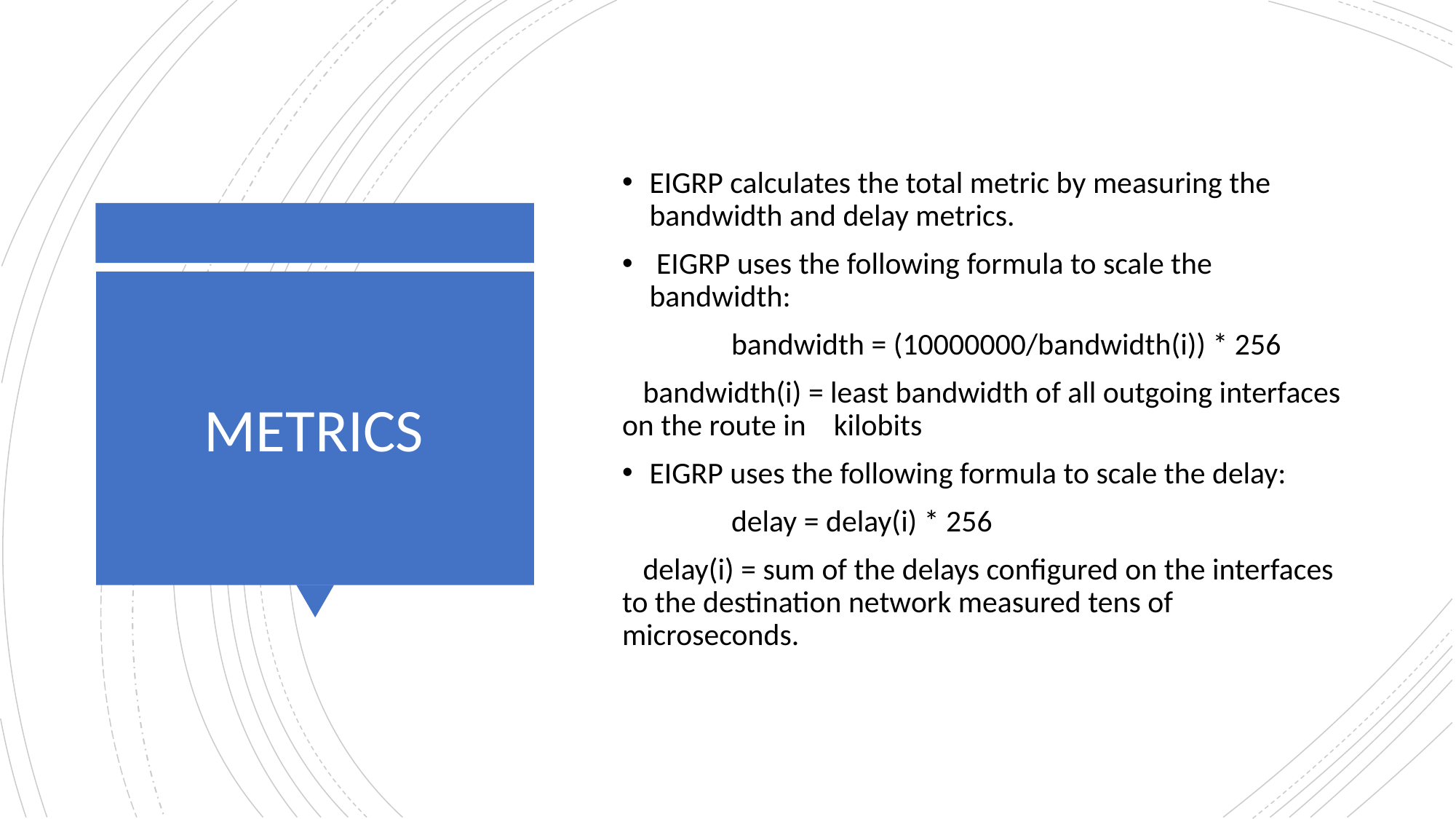

EIGRP calculates the total metric by measuring the bandwidth and delay metrics.
 EIGRP uses the following formula to scale the bandwidth:
 	bandwidth = (10000000/bandwidth(i)) * 256
   bandwidth(i) = least bandwidth of all outgoing interfaces on the route in    kilobits
EIGRP uses the following formula to scale the delay:
	delay = delay(i) * 256
   delay(i) = sum of the delays configured on the interfaces  to the destination network measured tens of microseconds.

# METRICS